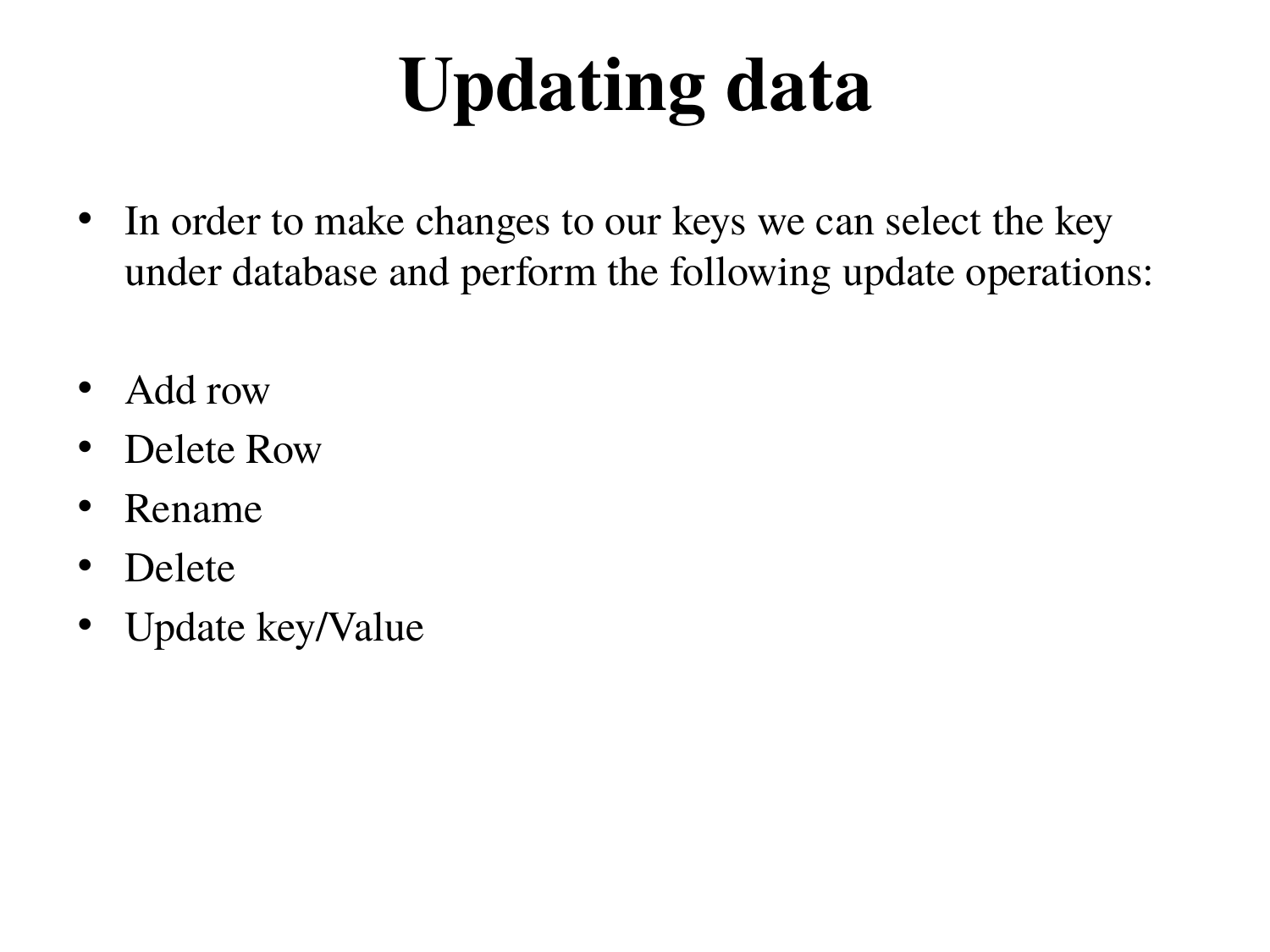

# Updating data
In order to make changes to our keys we can select the key under database and perform the following update operations:

Add row
Delete Row
Rename
Delete
Update key/Value